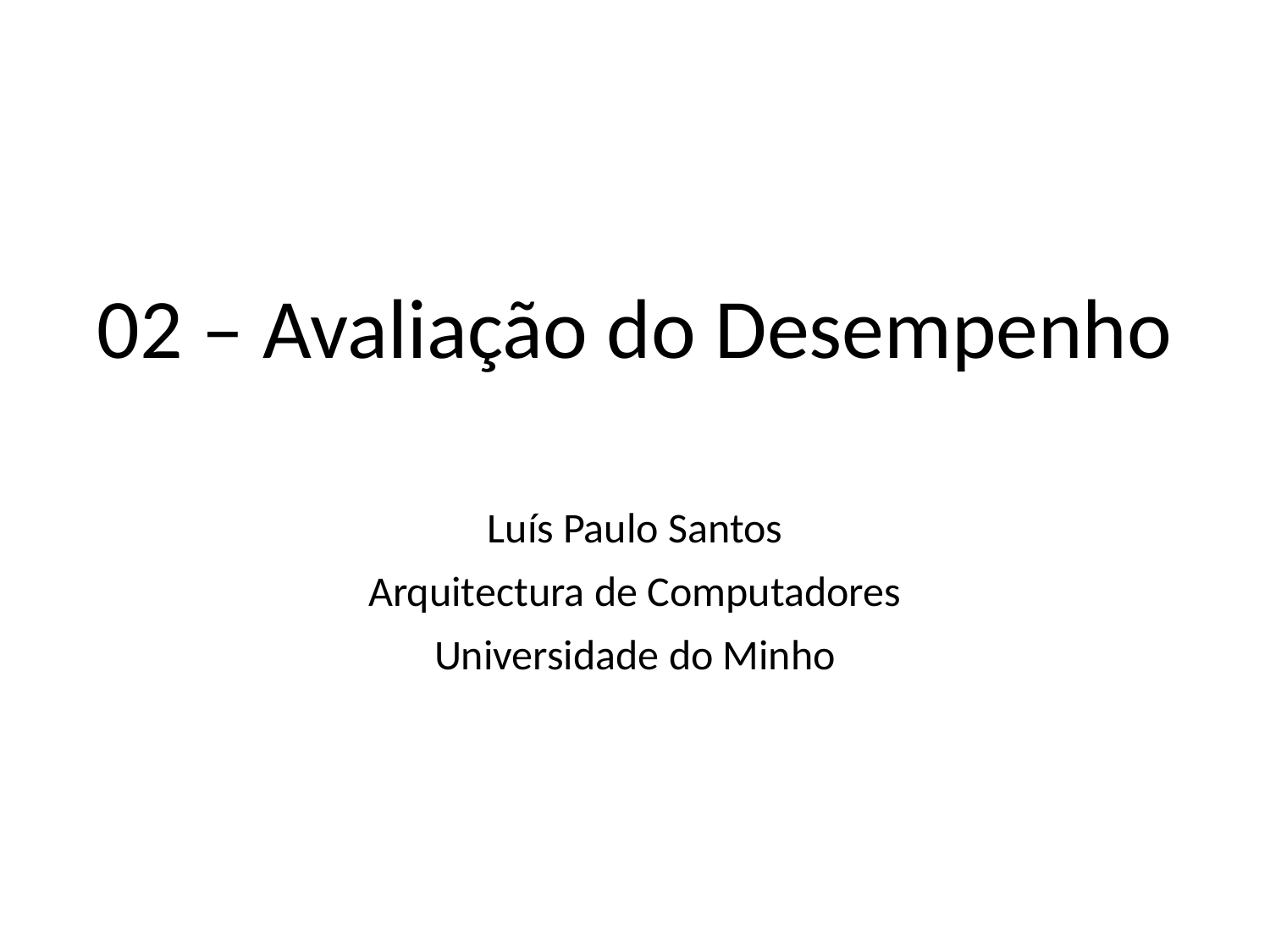

# 02 – Avaliação do Desempenho
Luís Paulo Santos
Arquitectura de Computadores
Universidade do Minho